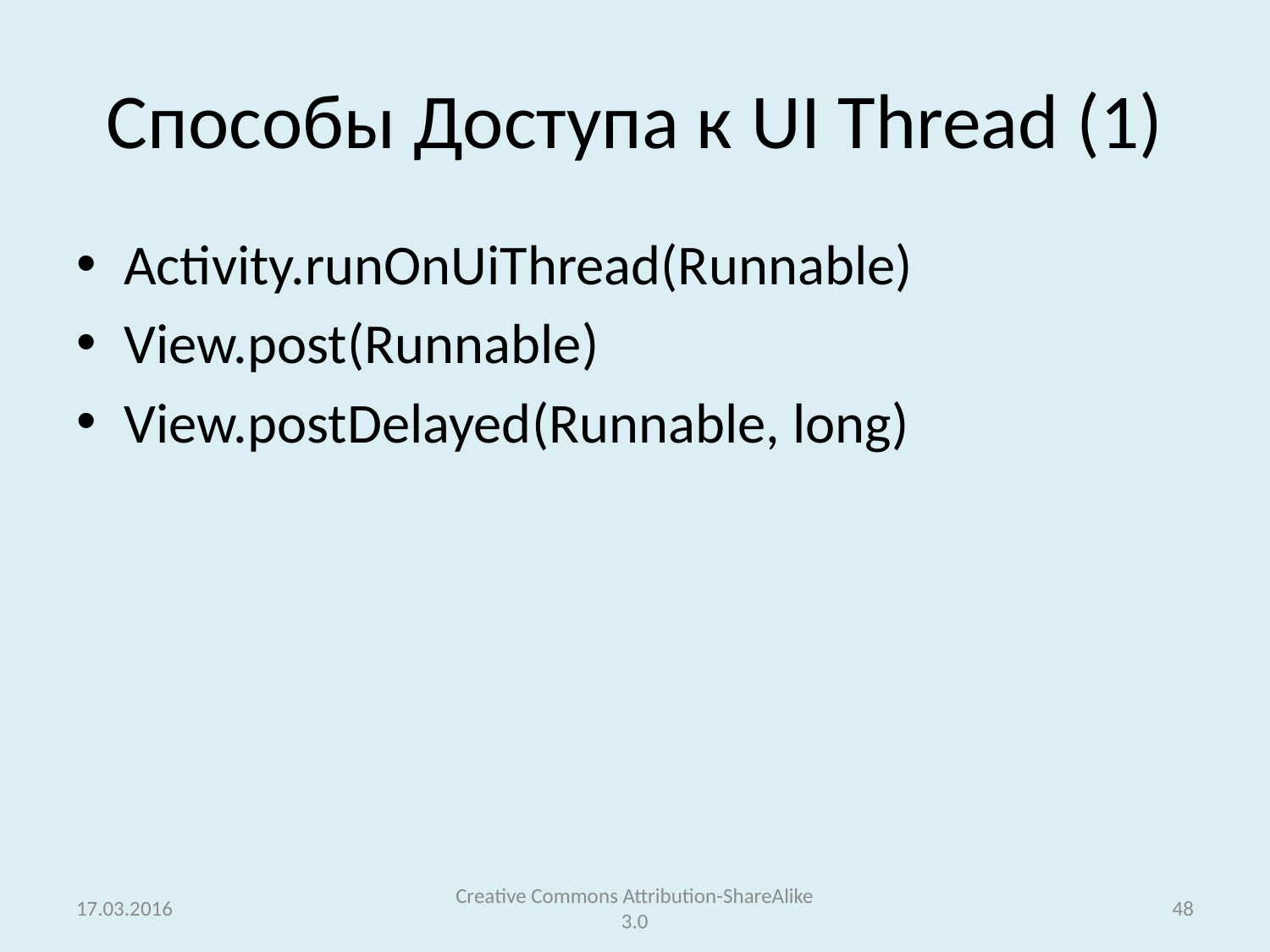

# Способы Доступа к UI Thread (1)
Activity.runOnUiThread(Runnable)
View.post(Runnable)
View.postDelayed(Runnable, long)

17.03.2016
Creative Commons Attribution-ShareAlike 3.0
48